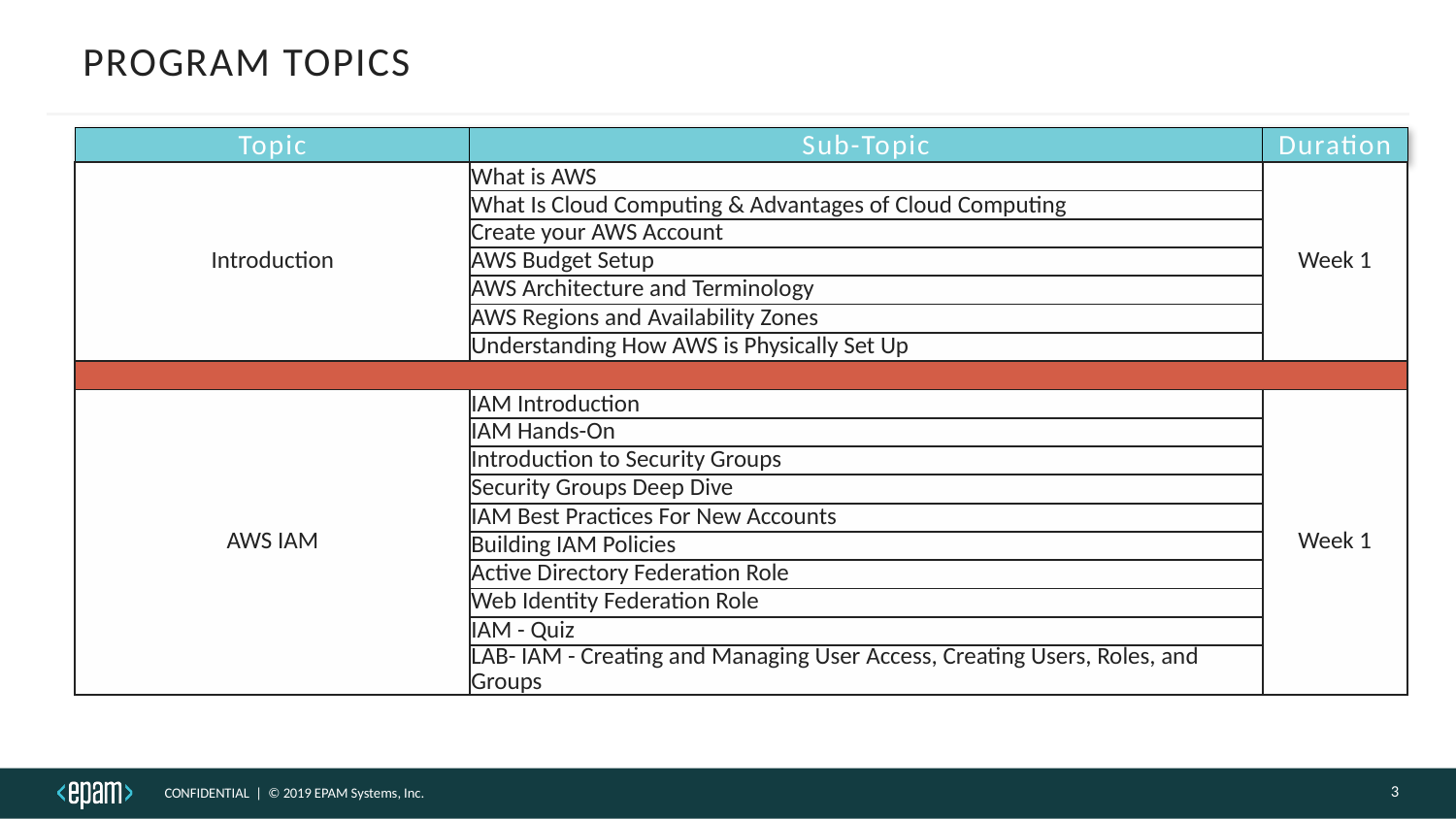

# Program topics
| Topic | Sub-Topic | Duration |
| --- | --- | --- |
| Introduction | What is AWS | Week 1 |
| --- | --- | --- |
|  | What Is Cloud Computing & Advantages of Cloud Computing |  |
|  | Create your AWS Account |  |
|  | AWS Budget Setup |  |
|  | AWS Architecture and Terminology |  |
|  | AWS Regions and Availability Zones |  |
|  | Understanding How AWS is Physically Set Up |  |
|  |  |  |
| AWS IAM | IAM Introduction | Week 1 |
|  | IAM Hands-On |  |
|  | Introduction to Security Groups |  |
|  | Security Groups Deep Dive |  |
|  | IAM Best Practices For New Accounts |  |
|  | Building IAM Policies |  |
|  | Active Directory Federation Role |  |
|  | Web Identity Federation Role |  |
|  | IAM - Quiz |  |
|  | LAB- IAM - Creating and Managing User Access, Creating Users, Roles, and Groups |  |
3